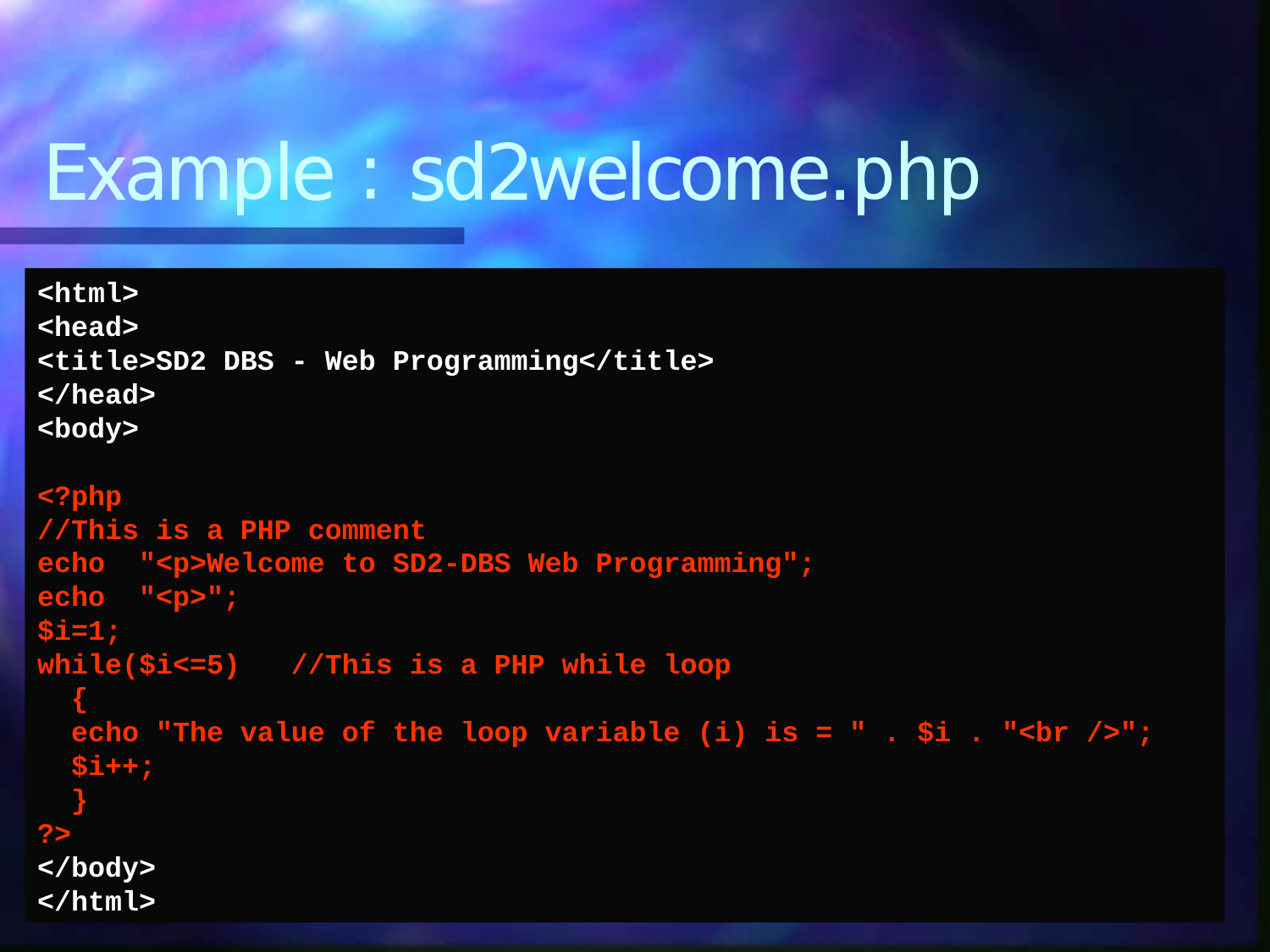

# Example : sd2welcome.php
<html>
<head>
<title>SD2 DBS - Web Programming</title>
</head>
<body>

<?php
//This is a PHP comment
echo  "<p>Welcome to SD2-DBS Web Programming";
echo  "<p>";
$i=1;
while($i<=5)   //This is a PHP while loop
  {
  echo "The value of the loop variable (i) is = " . $i . "<br />";
  $i++;
  }
?>
</body>
</html>